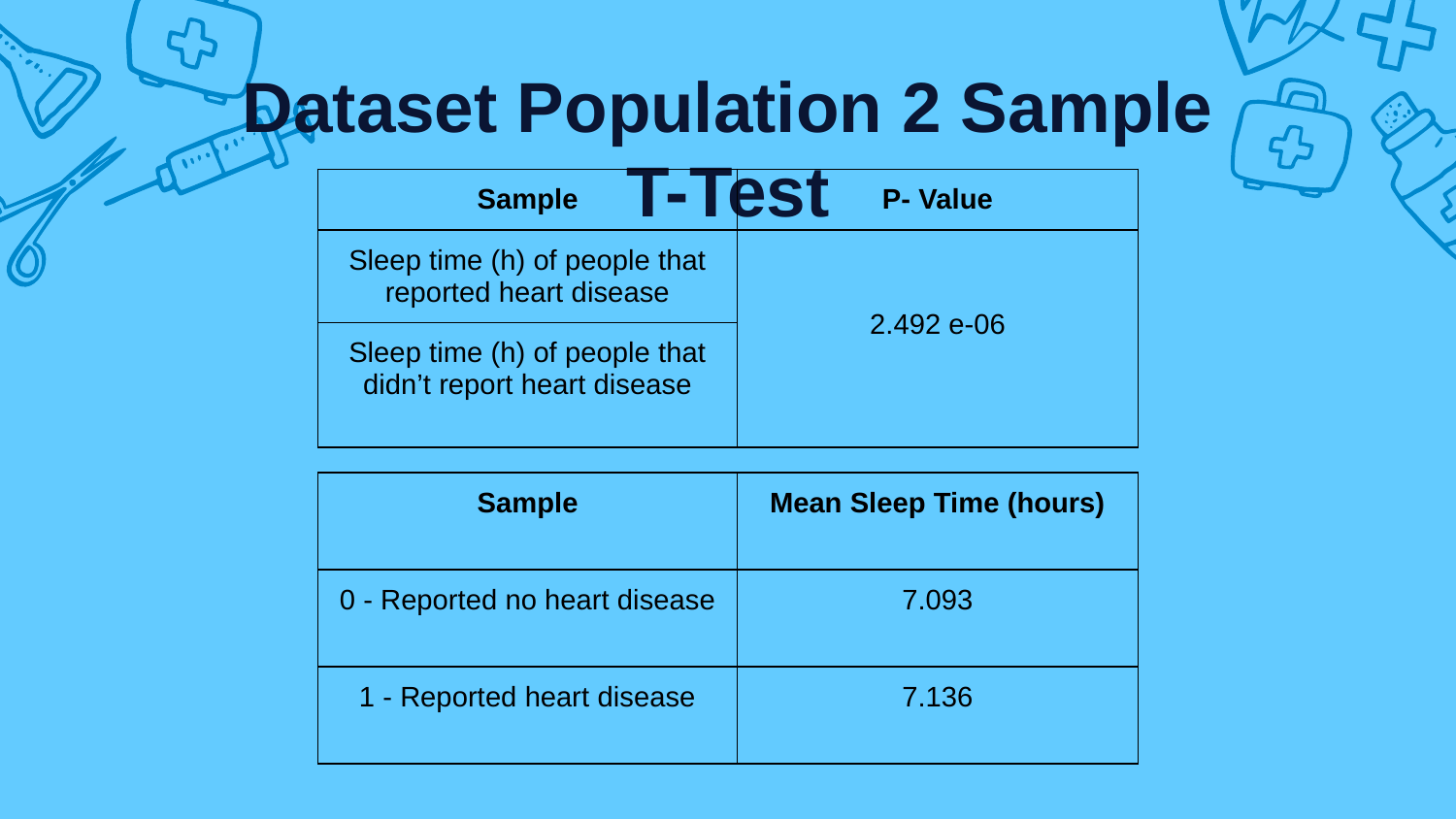

# Dataset Population 2 Sample T-Test
| Sample | P- Value |
| --- | --- |
| Sleep time (h) of people that reported heart disease | 2.492 e-06 |
| Sleep time (h) of people that didn’t report heart disease |  |
| Sample | Mean Sleep Time (hours) |
| --- | --- |
| 0 - Reported no heart disease | 7.093 |
| 1 - Reported heart disease | 7.136 |